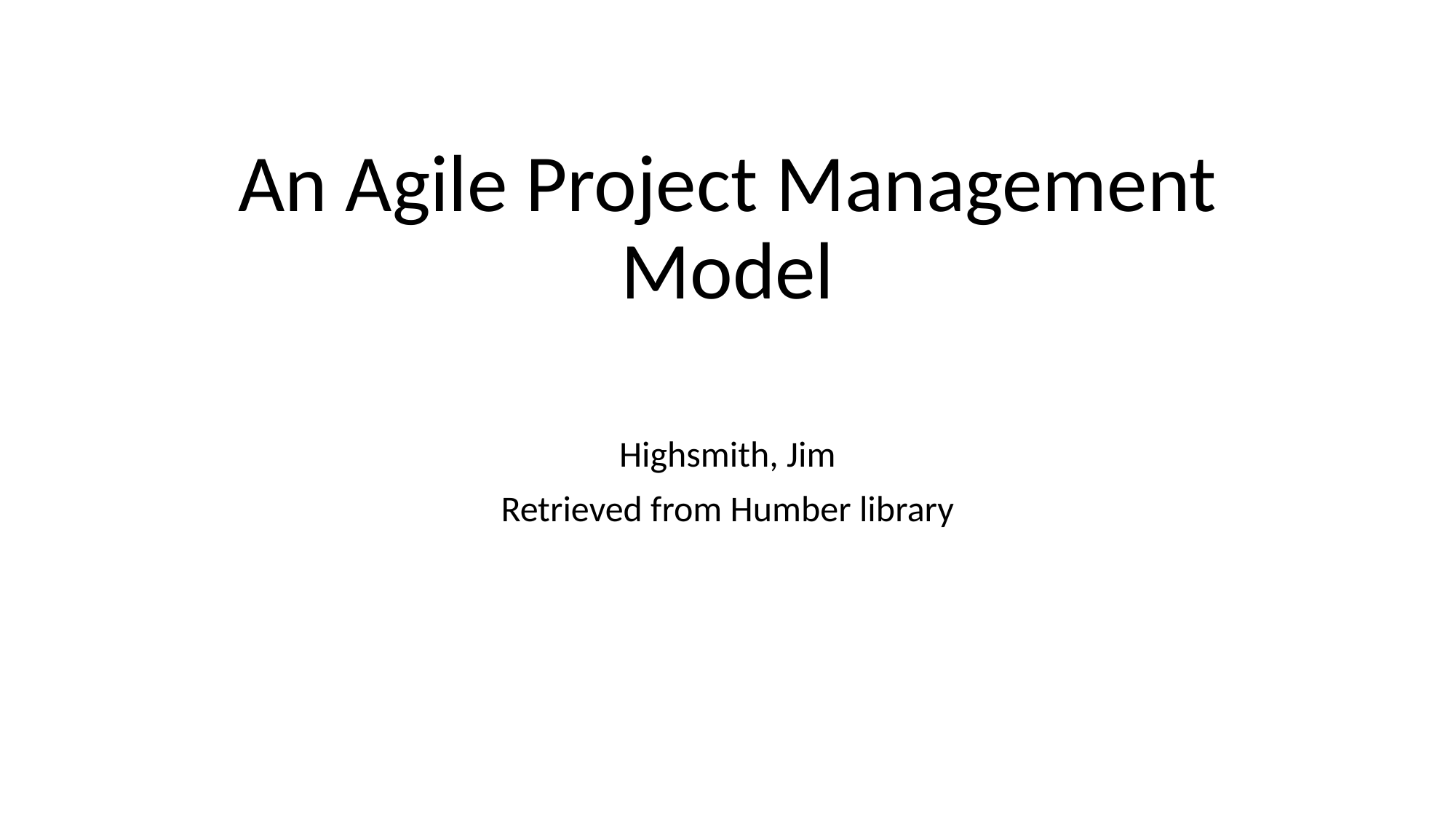

# An Agile Project Management Model
Highsmith, Jim
Retrieved from Humber library